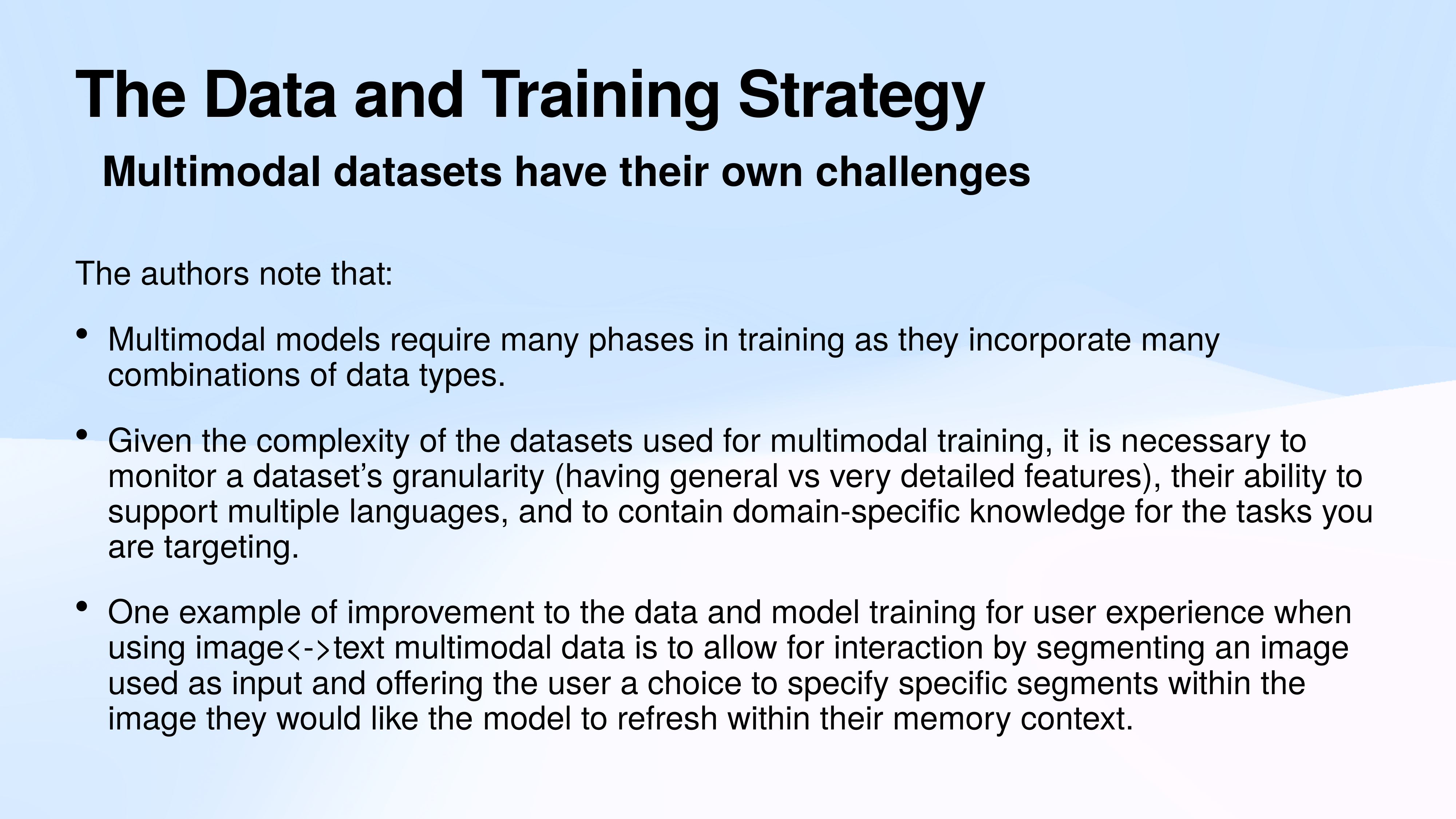

# The Data and Training Strategy
Multimodal datasets have their own challenges
The authors note that:
Multimodal models require many phases in training as they incorporate many combinations of data types.
Given the complexity of the datasets used for multimodal training, it is necessary to monitor a dataset’s granularity (having general vs very detailed features), their ability to support multiple languages, and to contain domain-specific knowledge for the tasks you are targeting.
One example of improvement to the data and model training for user experience when using image<->text multimodal data is to allow for interaction by segmenting an image used as input and offering the user a choice to specify specific segments within the image they would like the model to refresh within their memory context.